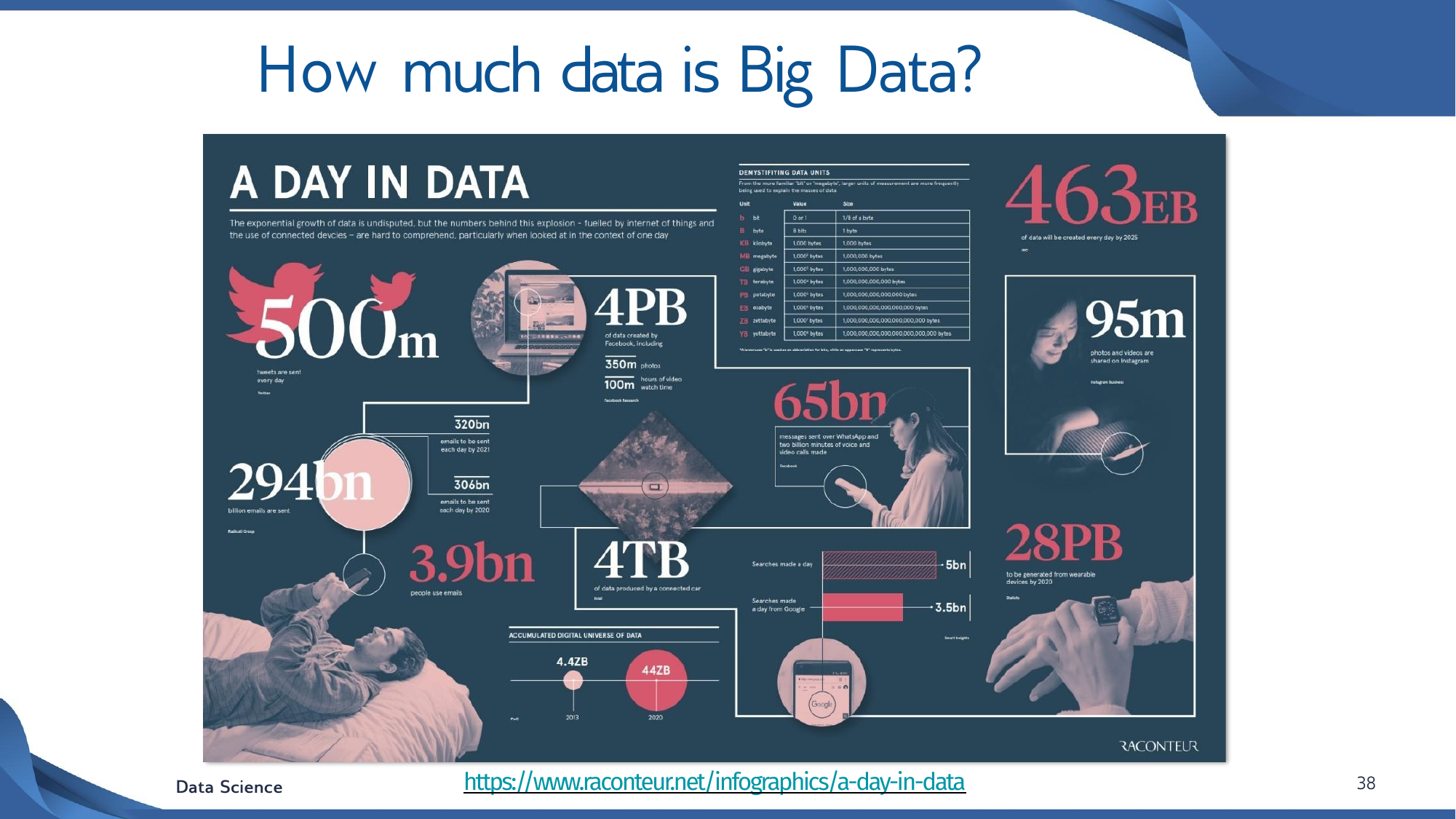

# How much data is Big Data?

https://www.raconteur.net/infographics/a-day-in-data